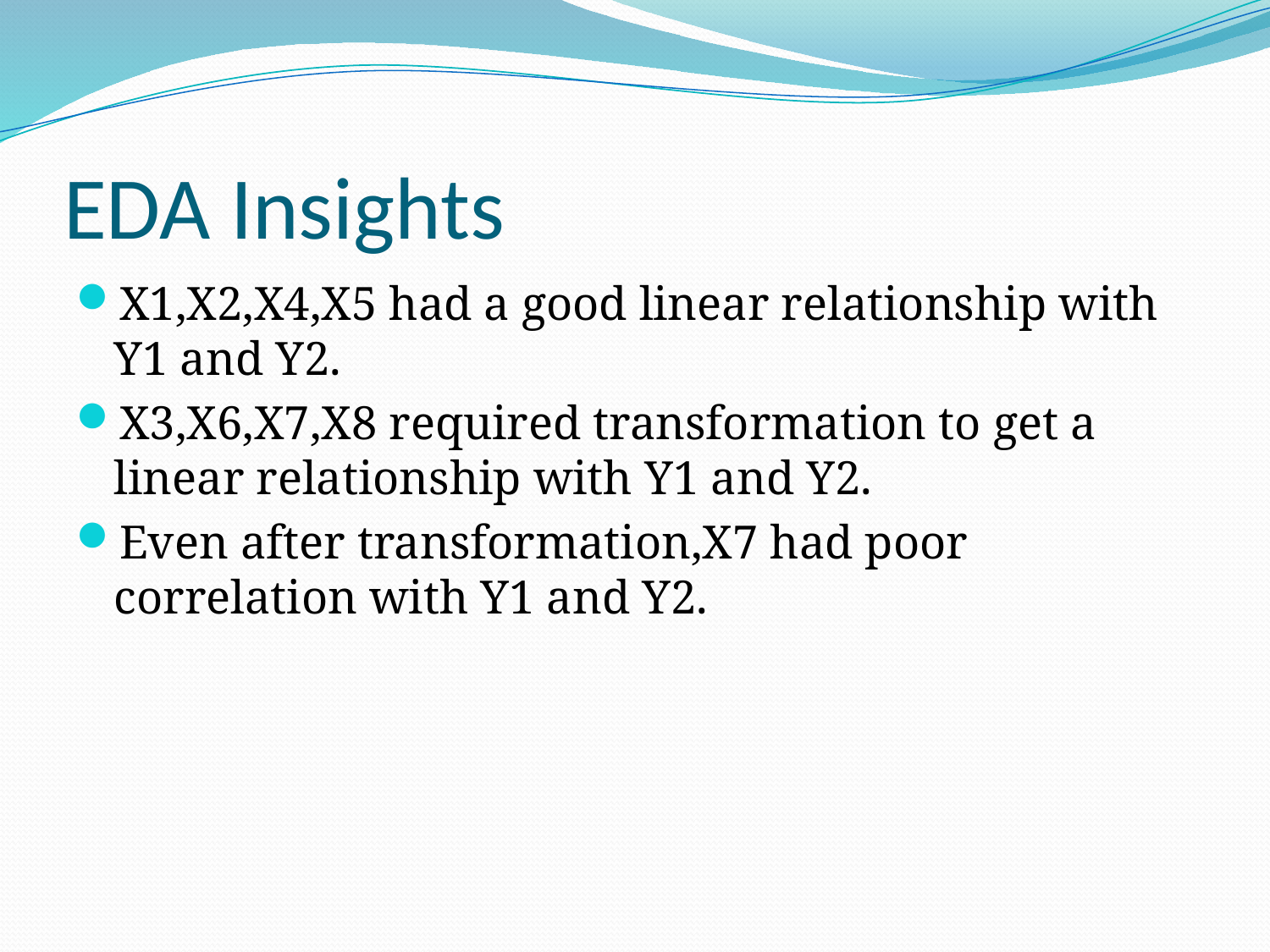

# EDA Insights
X1,X2,X4,X5 had a good linear relationship with Y1 and Y2.
X3,X6,X7,X8 required transformation to get a linear relationship with Y1 and Y2.
Even after transformation,X7 had poor correlation with Y1 and Y2.